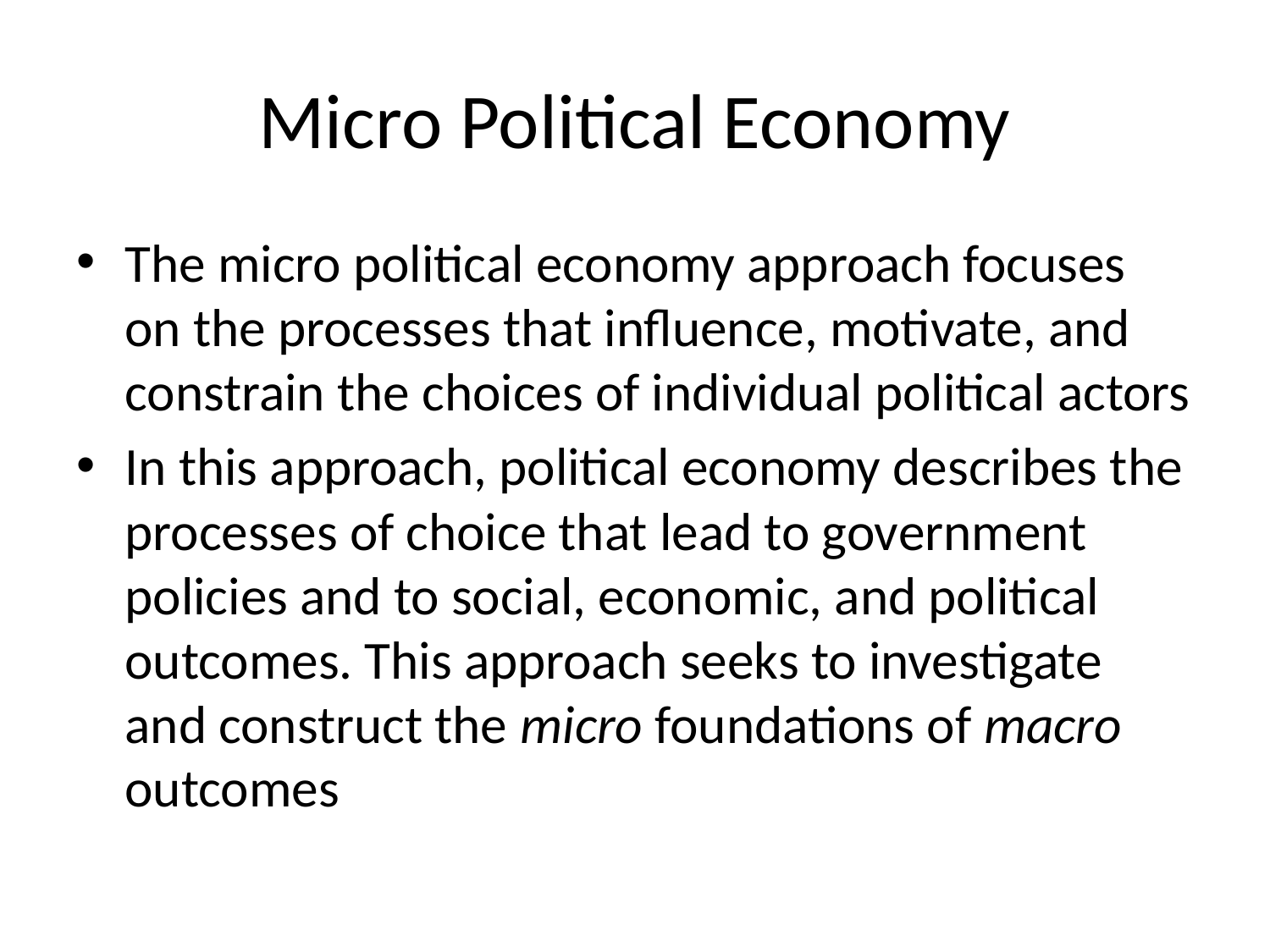

# Micro Political Economy
The micro political economy approach focuses on the processes that influence, motivate, and constrain the choices of individual political actors
In this approach, political economy describes the processes of choice that lead to government policies and to social, economic, and political outcomes. This approach seeks to investigate and construct the micro foundations of macro outcomes